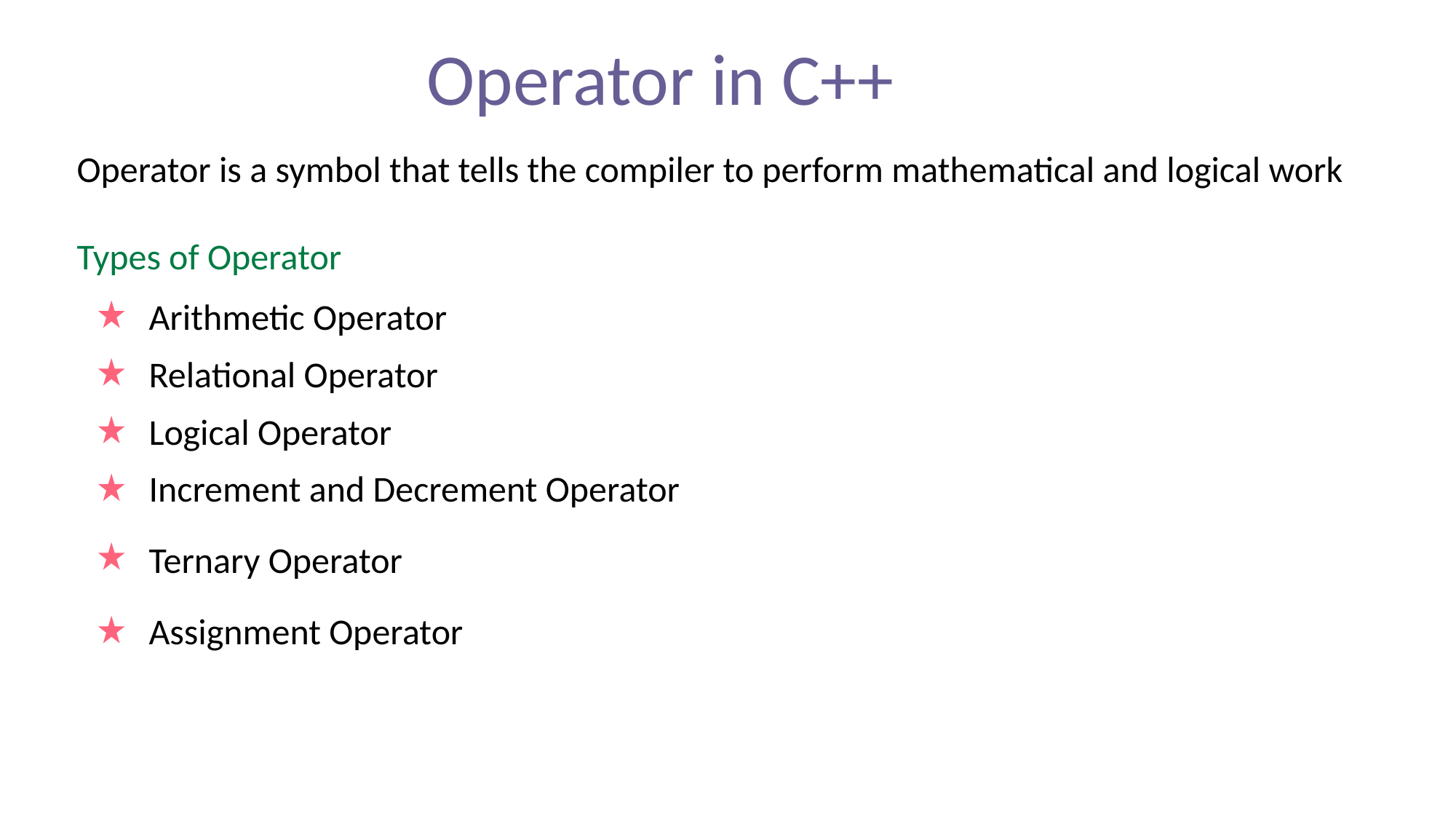

Operator in C++
Operator is a symbol that tells the compiler to perform mathematical and logical work
Types of Operator
Arithmetic Operator

Relational Operator

Logical Operator

Increment and Decrement Operator

Ternary Operator

Assignment Operator